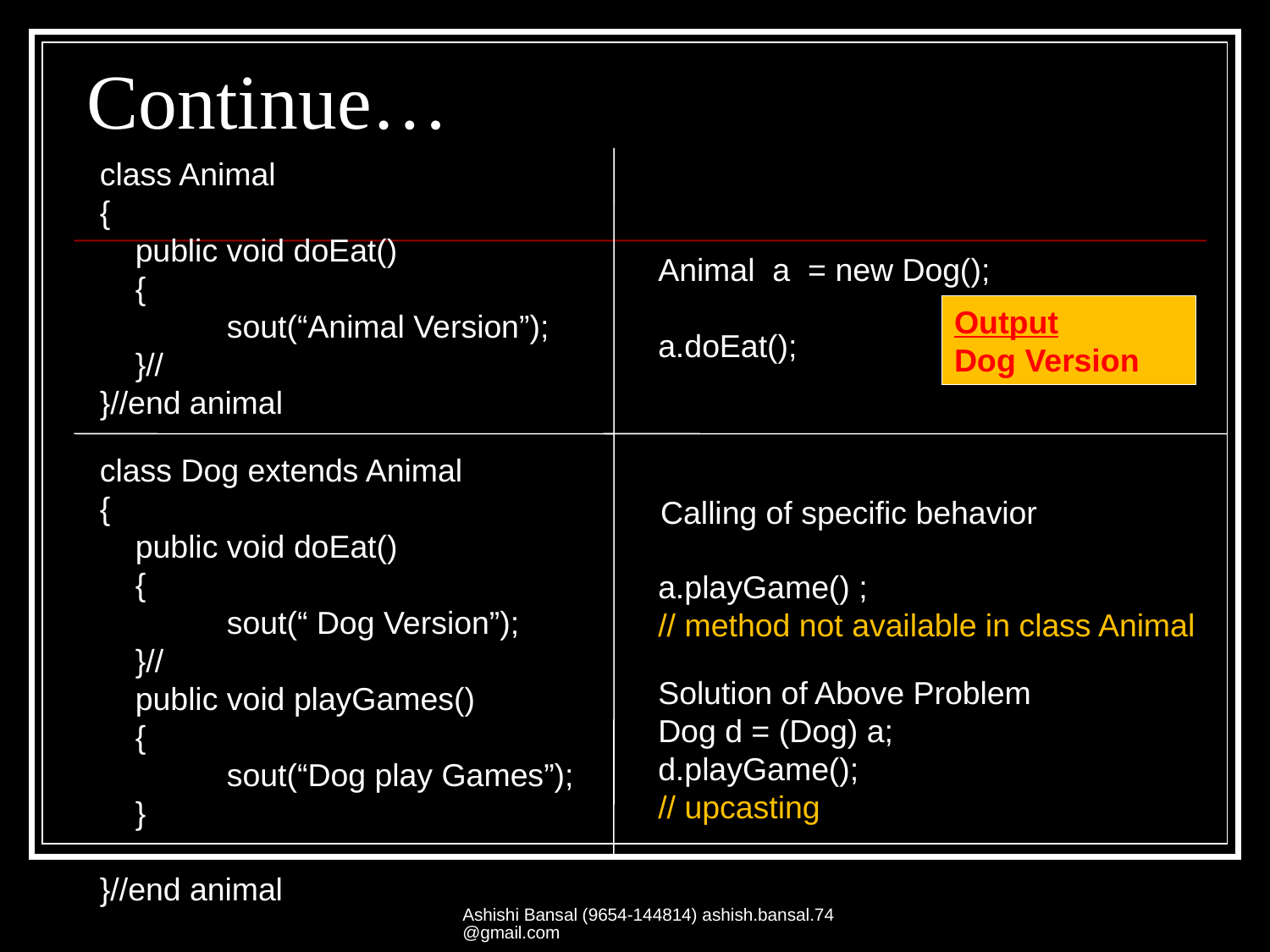

# Continue…
class Animal
{
    public void doEat()
    {
	sout(“Animal Version”);
    }//
}//end animal

Animal  a  = new Dog();

a.doEat();

Output
Dog Version
class Dog extends Animal
{
    public void doEat()
    {
	sout(“ Dog Version”);
    }//
    public void playGames()
    {
    	sout(“Dog play Games”);
    }

}//end animal

Calling of specific behavior
a.playGame() ;
// method not available in class Animal
Solution of Above Problem
Dog d = (Dog) a;
d.playGame();
// upcasting
Ashishi Bansal (9654-144814) ashish.bansal.74@gmail.com